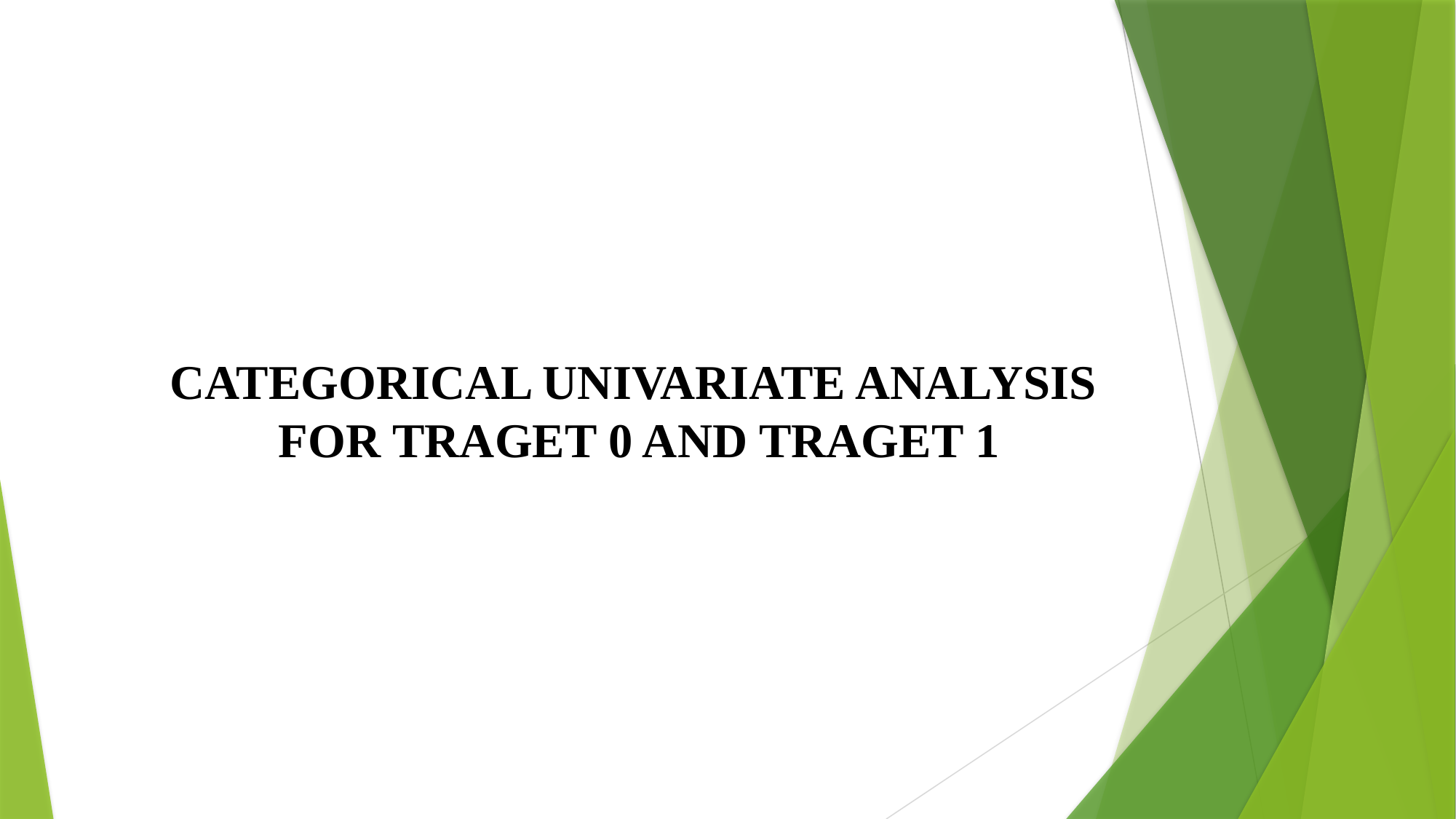

CATEGORICAL UNIVARIATE ANALYSIS
FOR TRAGET 0 AND TRAGET 1